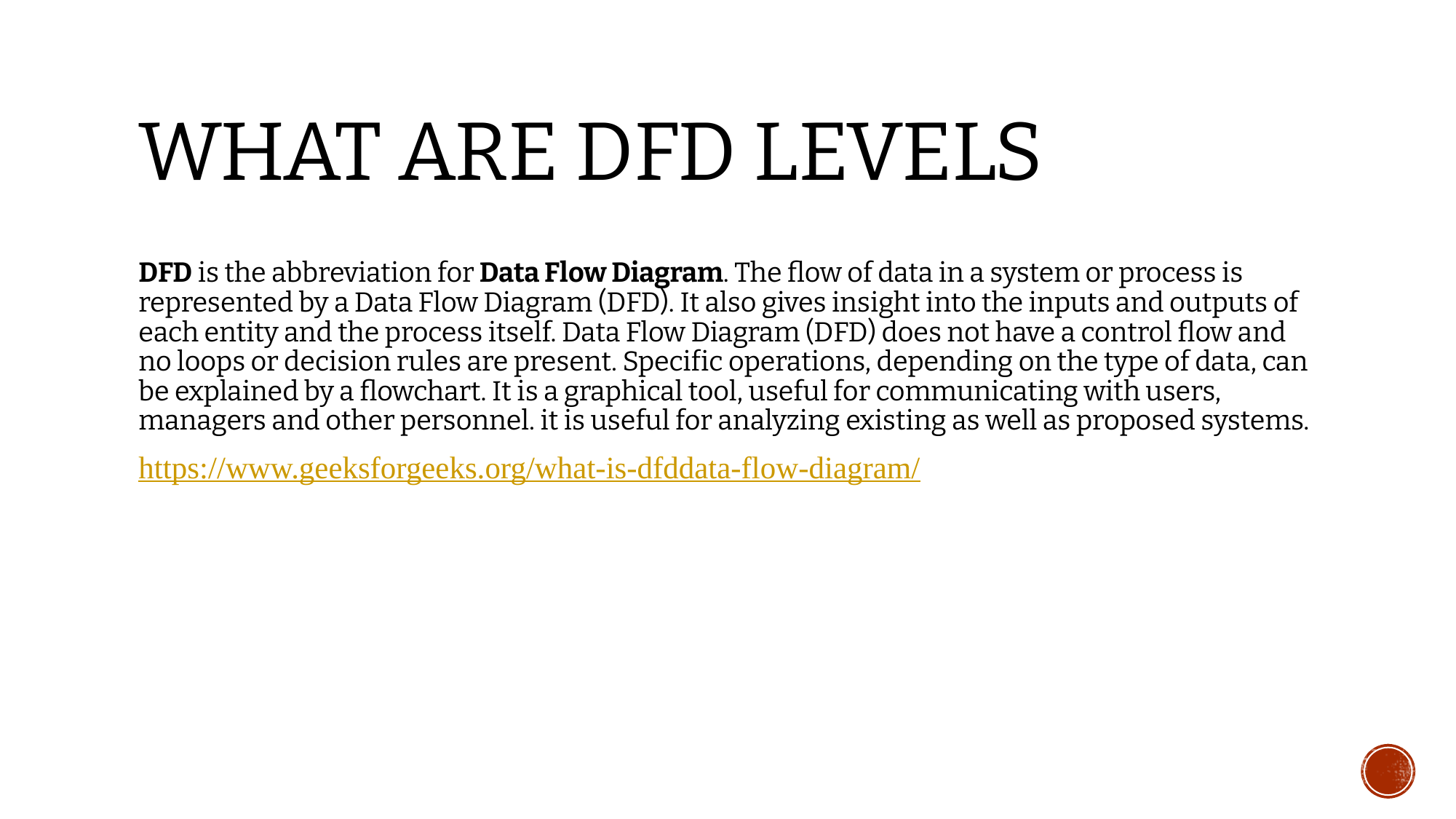

# What are DFD Levels
DFD is the abbreviation for Data Flow Diagram. The flow of data in a system or process is represented by a Data Flow Diagram (DFD). It also gives insight into the inputs and outputs of each entity and the process itself. Data Flow Diagram (DFD) does not have a control flow and no loops or decision rules are present. Specific operations, depending on the type of data, can be explained by a flowchart. It is a graphical tool, useful for communicating with users, managers and other personnel. it is useful for analyzing existing as well as proposed systems.
https://www.geeksforgeeks.org/what-is-dfddata-flow-diagram/